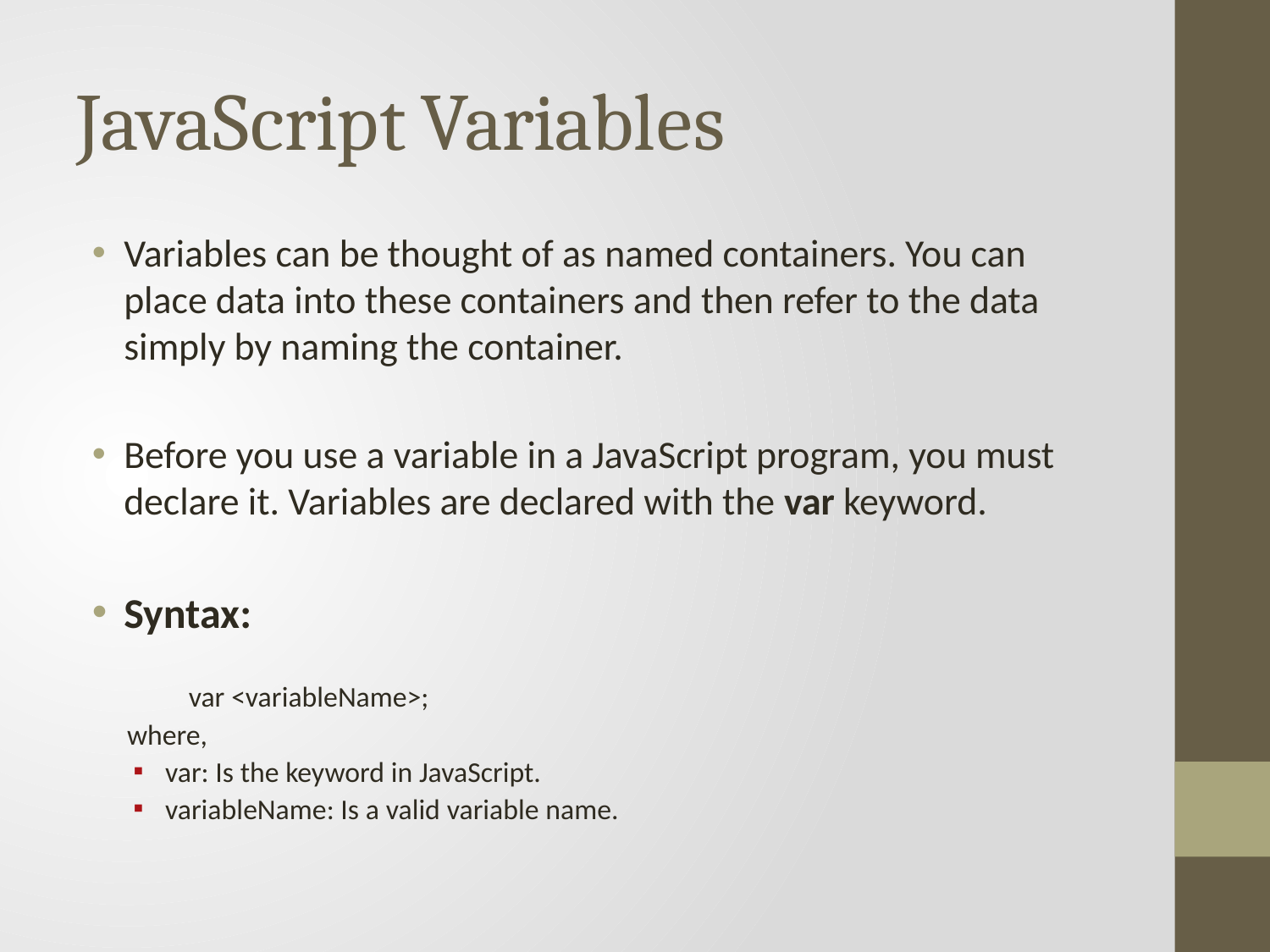

# JavaScript Variables
Variables can be thought of as named containers. You can place data into these containers and then refer to the data simply by naming the container.

Before you use a variable in a JavaScript program, you must declare it. Variables are declared with the var keyword.

Syntax:

where,
var: Is the keyword in JavaScript.
variableName: Is a valid variable name.

var <variableName>;